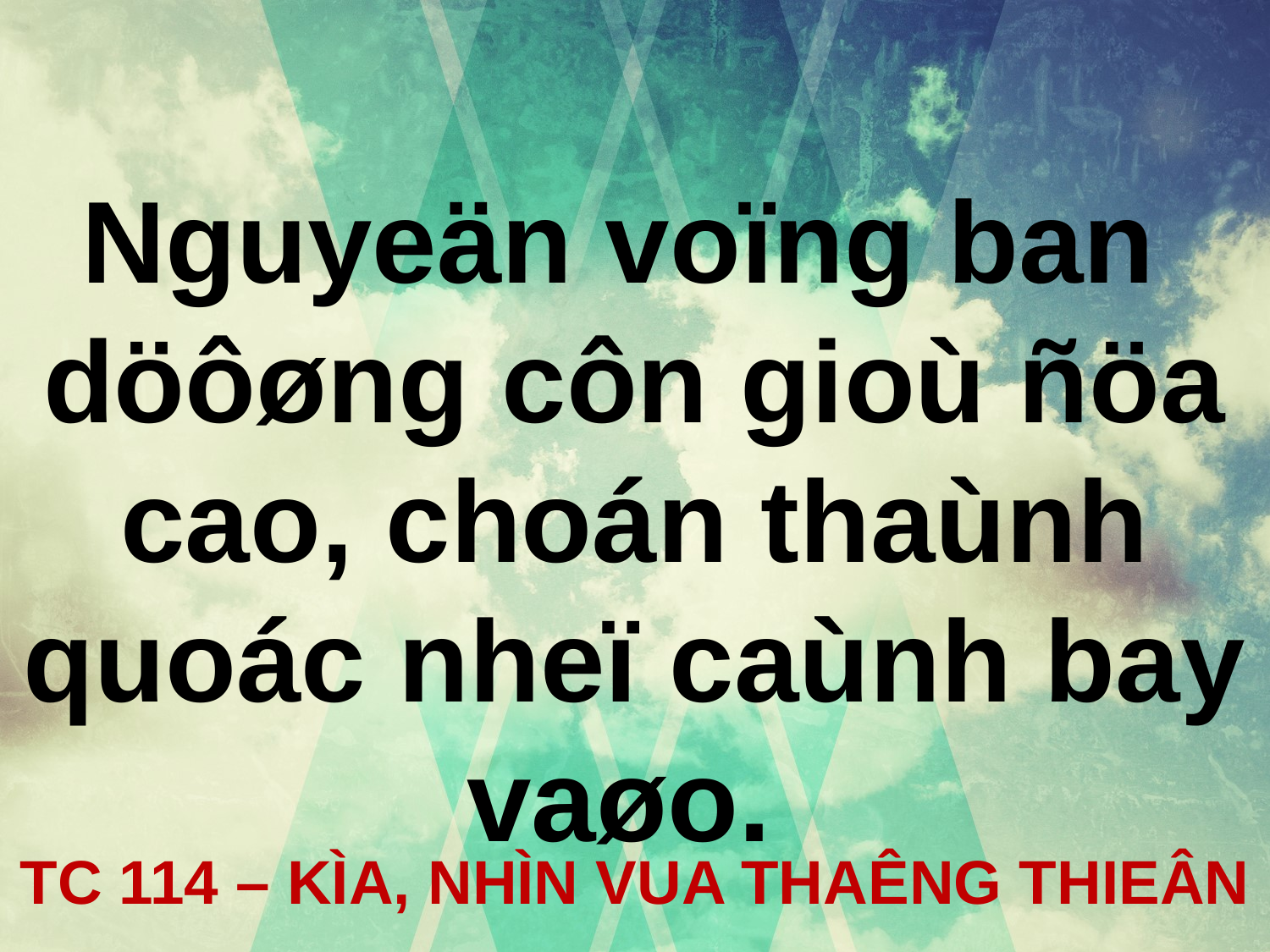

Nguyeän voïng ban
döôøng côn gioù ñöa cao, choán thaùnh quoác nheï caùnh bay vaøo.
TC 114 – KÌA, NHÌN VUA THAÊNG THIEÂN